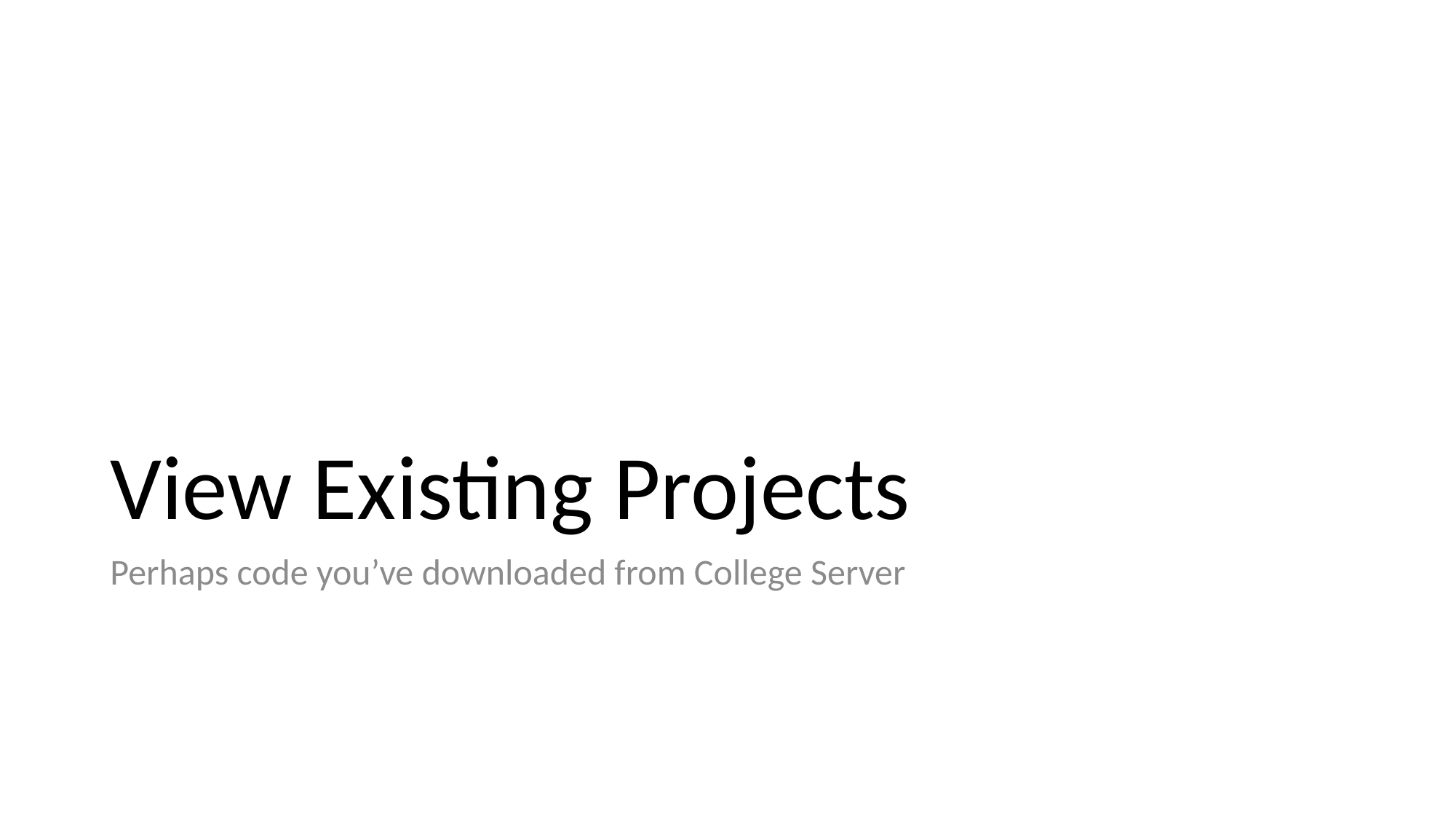

# View Existing Projects
Perhaps code you’ve downloaded from College Server